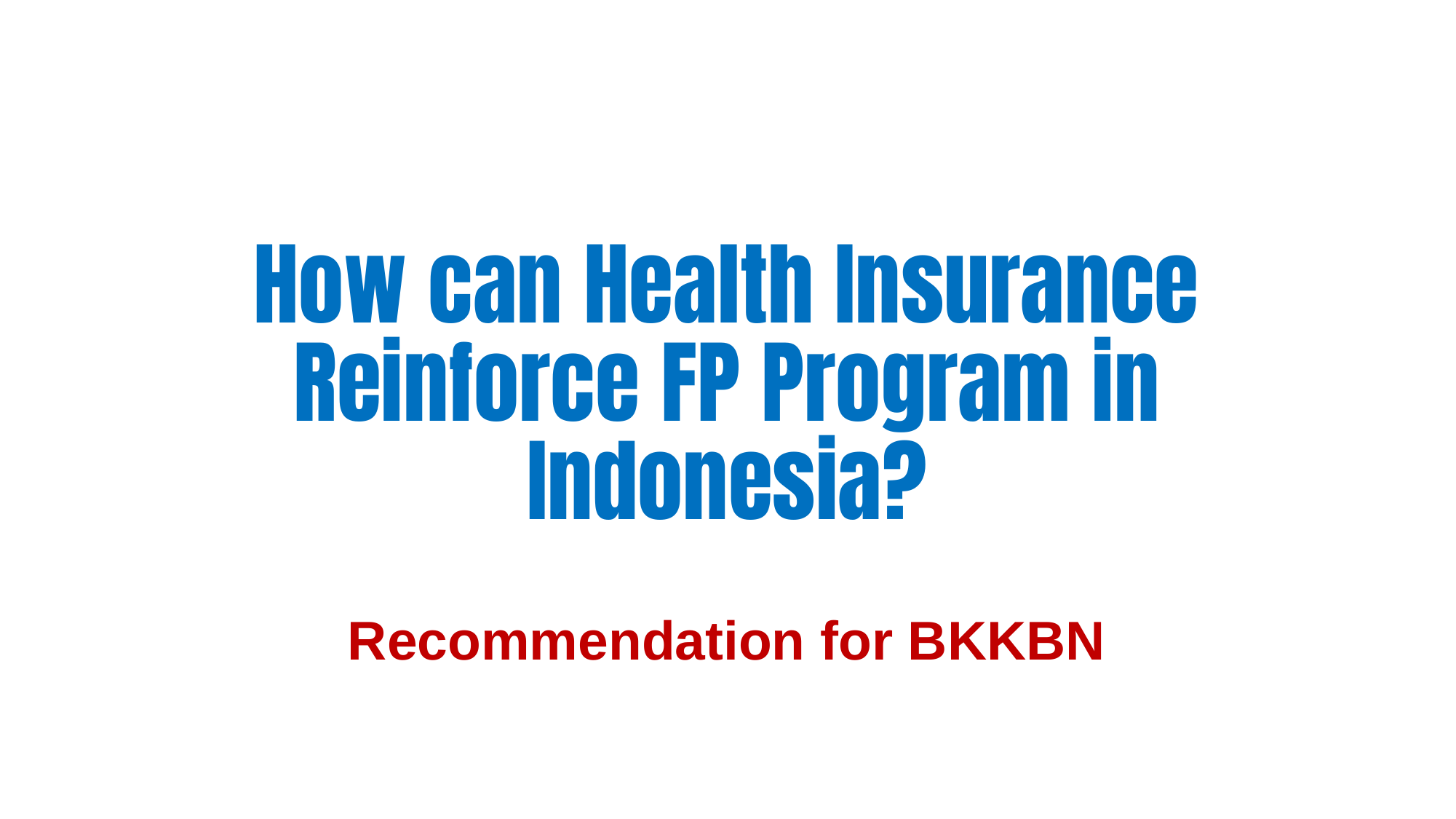

# How can Health Insurance Reinforce FP Program in Indonesia?

Recommendation for BKKBN